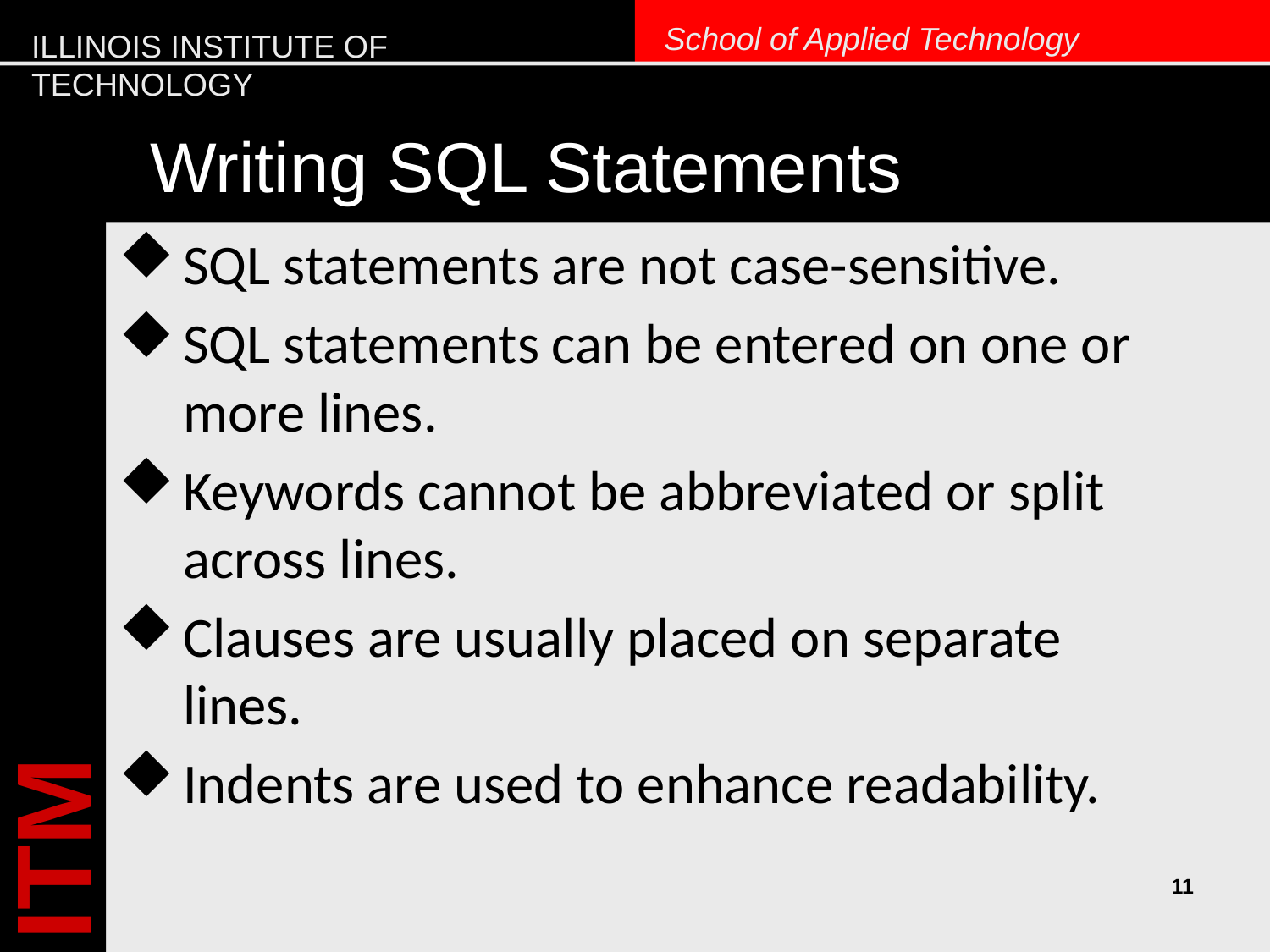

# Writing SQL Statements
SQL statements are not case-sensitive.
SQL statements can be entered on one or more lines.
Keywords cannot be abbreviated or split across lines.
Clauses are usually placed on separate lines.
Indents are used to enhance readability.

11